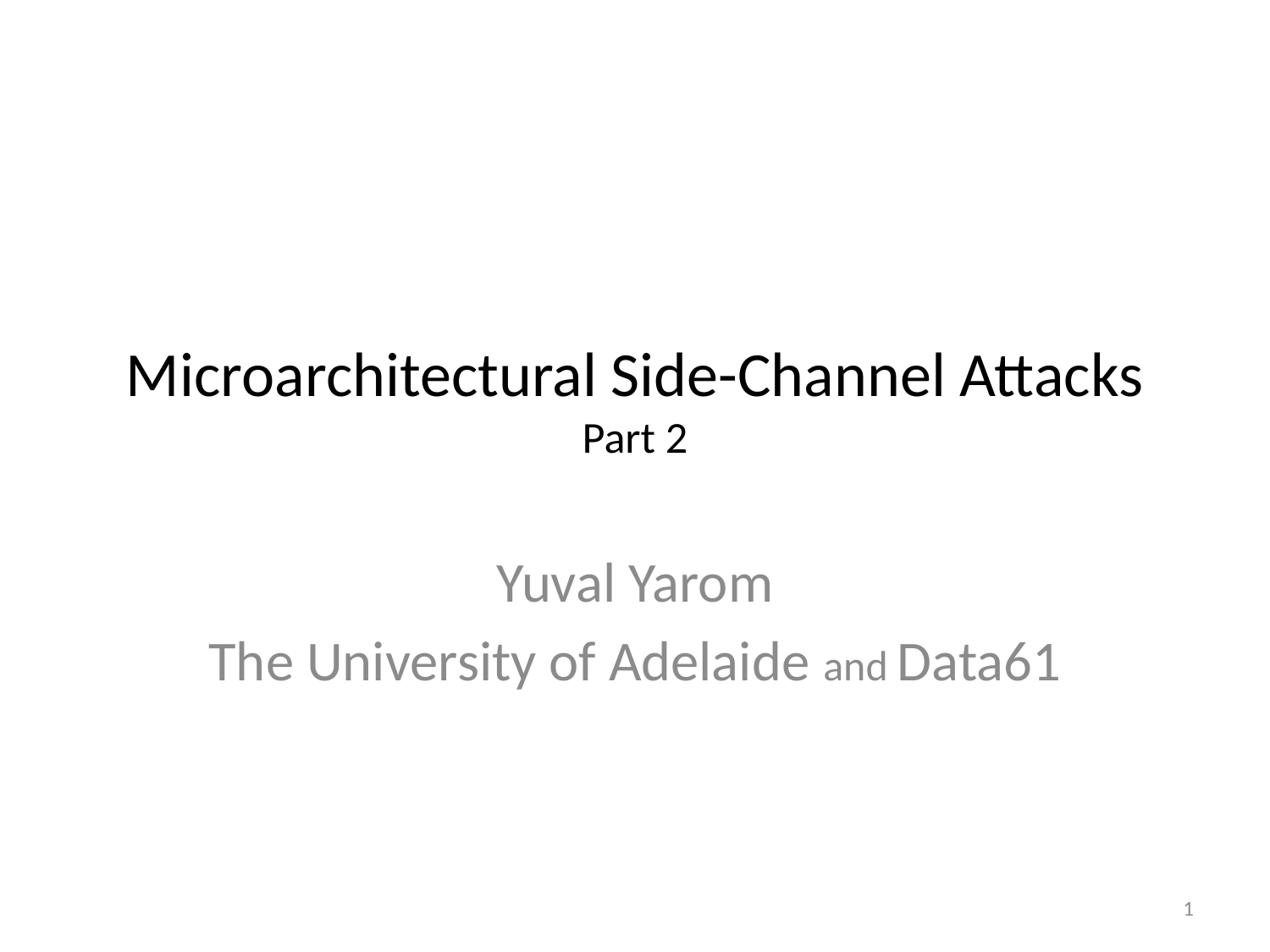

# Microarchitectural Side-Channel Attacks Part 2
Yuval Yarom
The University of Adelaide and Data61
1